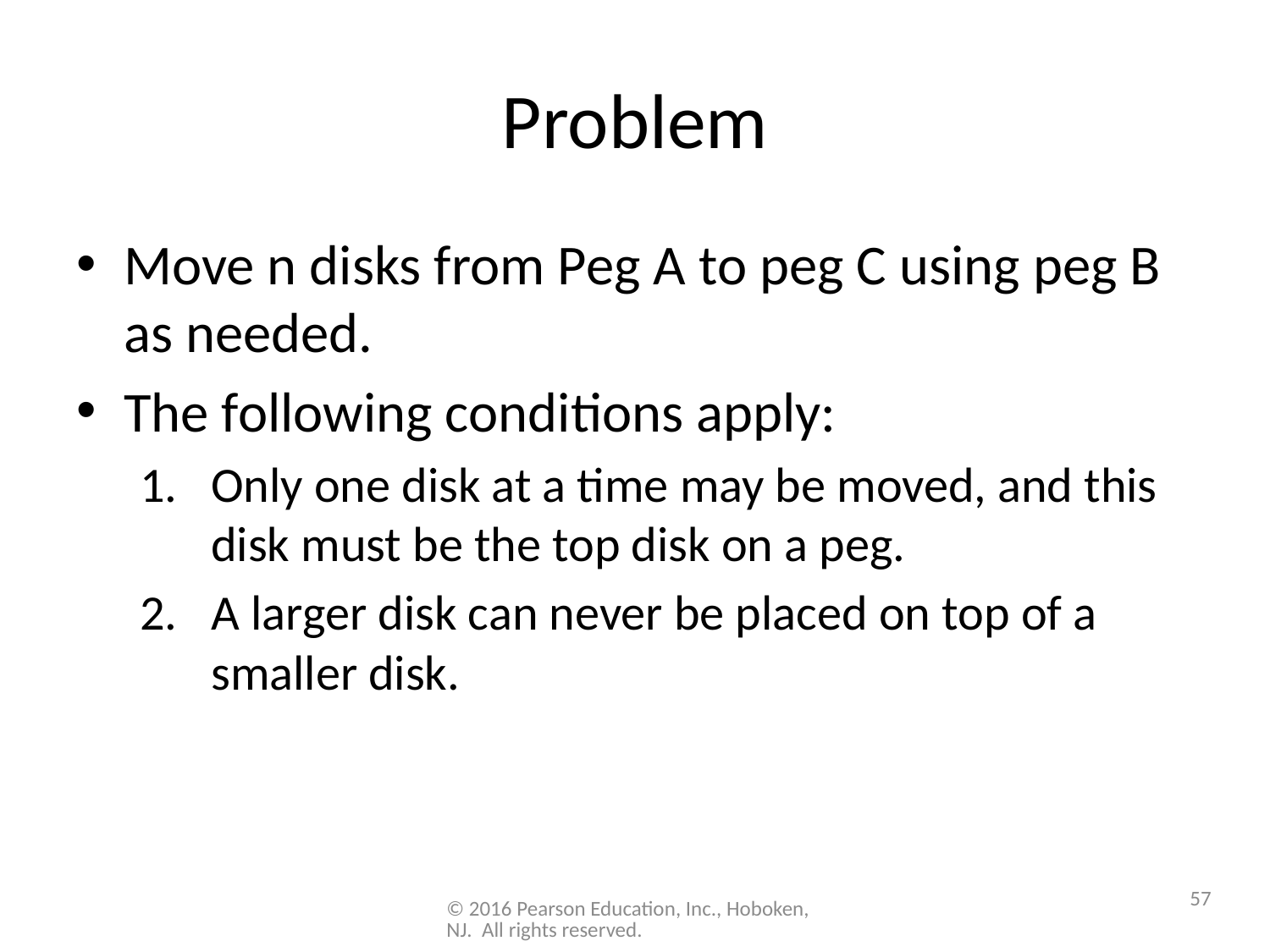

# Problem
Move n disks from Peg A to peg C using peg B as needed.
The following conditions apply:
Only one disk at a time may be moved, and this disk must be the top disk on a peg.
A larger disk can never be placed on top of a smaller disk.
57
© 2016 Pearson Education, Inc., Hoboken, NJ.  All rights reserved.